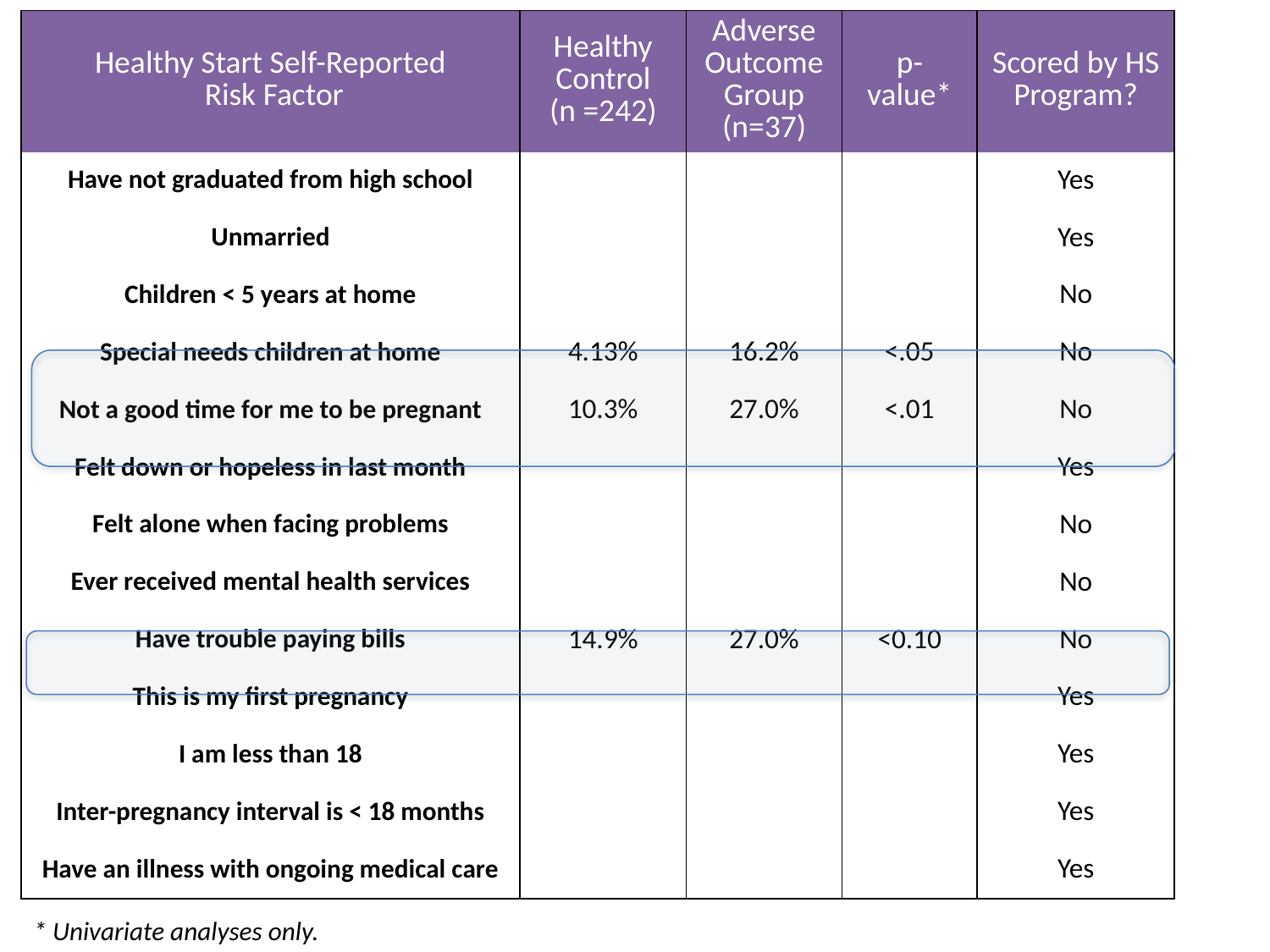

| Healthy Start Self-Reported Risk Factor | Healthy Control (n =242) | Adverse Outcome Group (n=37) | p-value\* | Scored by HS Program? |
| --- | --- | --- | --- | --- |
| Have not graduated from high school |  |  |  | Yes |
| Unmarried |  |  |  | Yes |
| Children < 5 years at home |  |  |  | No |
| Special needs children at home | 4.13% | 16.2% | <.05 | No |
| Not a good time for me to be pregnant | 10.3% | 27.0% | <.01 | No |
| Felt down or hopeless in last month |  |  |  | Yes |
| Felt alone when facing problems |  |  |  | No |
| Ever received mental health services |  |  |  | No |
| Have trouble paying bills | 14.9% | 27.0% | <0.10 | No |
| This is my first pregnancy |  |  |  | Yes |
| I am less than 18 |  |  |  | Yes |
| Inter-pregnancy interval is < 18 months |  |  |  | Yes |
| Have an illness with ongoing medical care |  |  |  | Yes |

* Univariate analyses only.